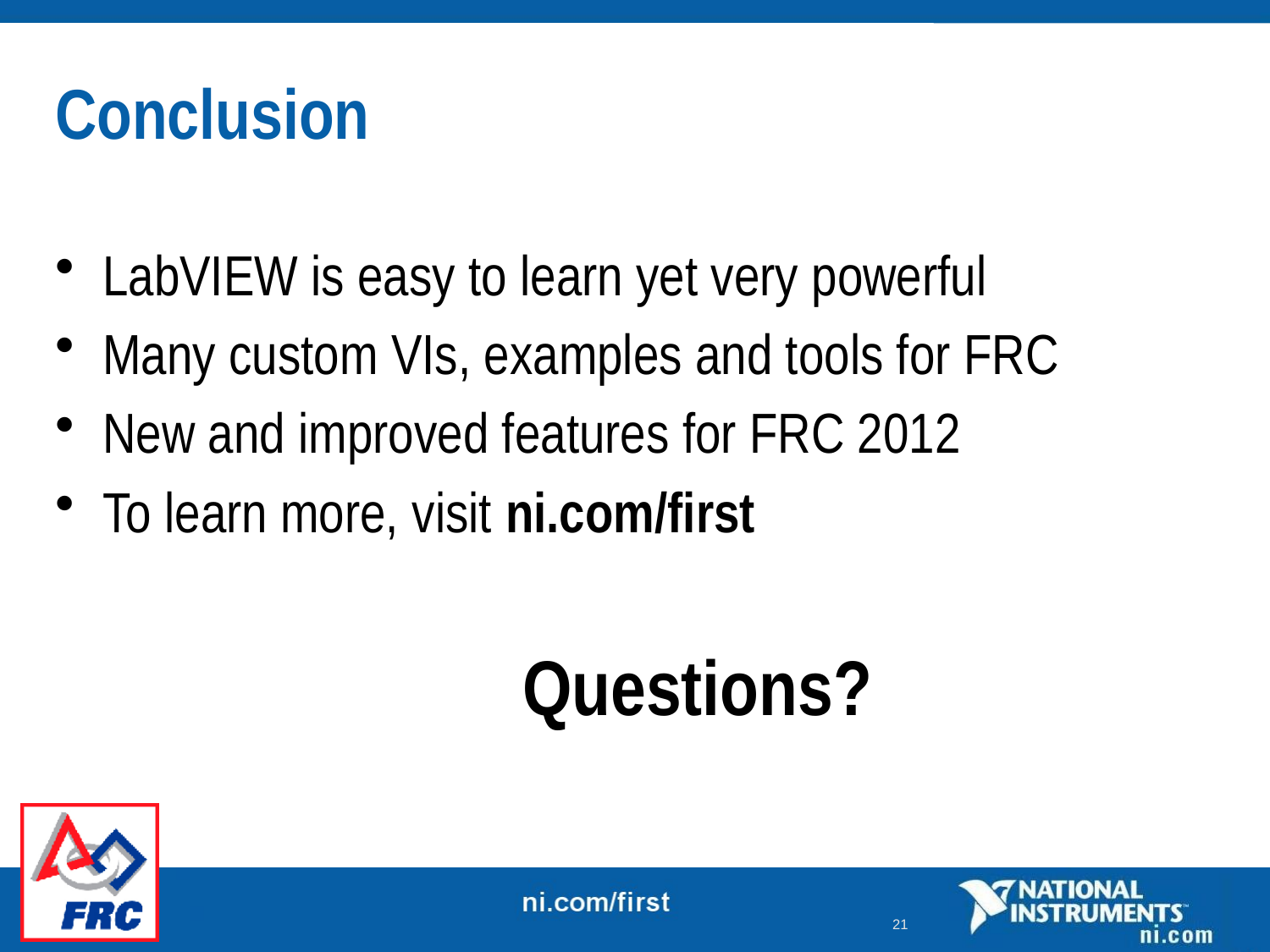

# Conclusion
LabVIEW is easy to learn yet very powerful
Many custom VIs, examples and tools for FRC
New and improved features for FRC 2012
To learn more, visit ni.com/first

				   Questions?